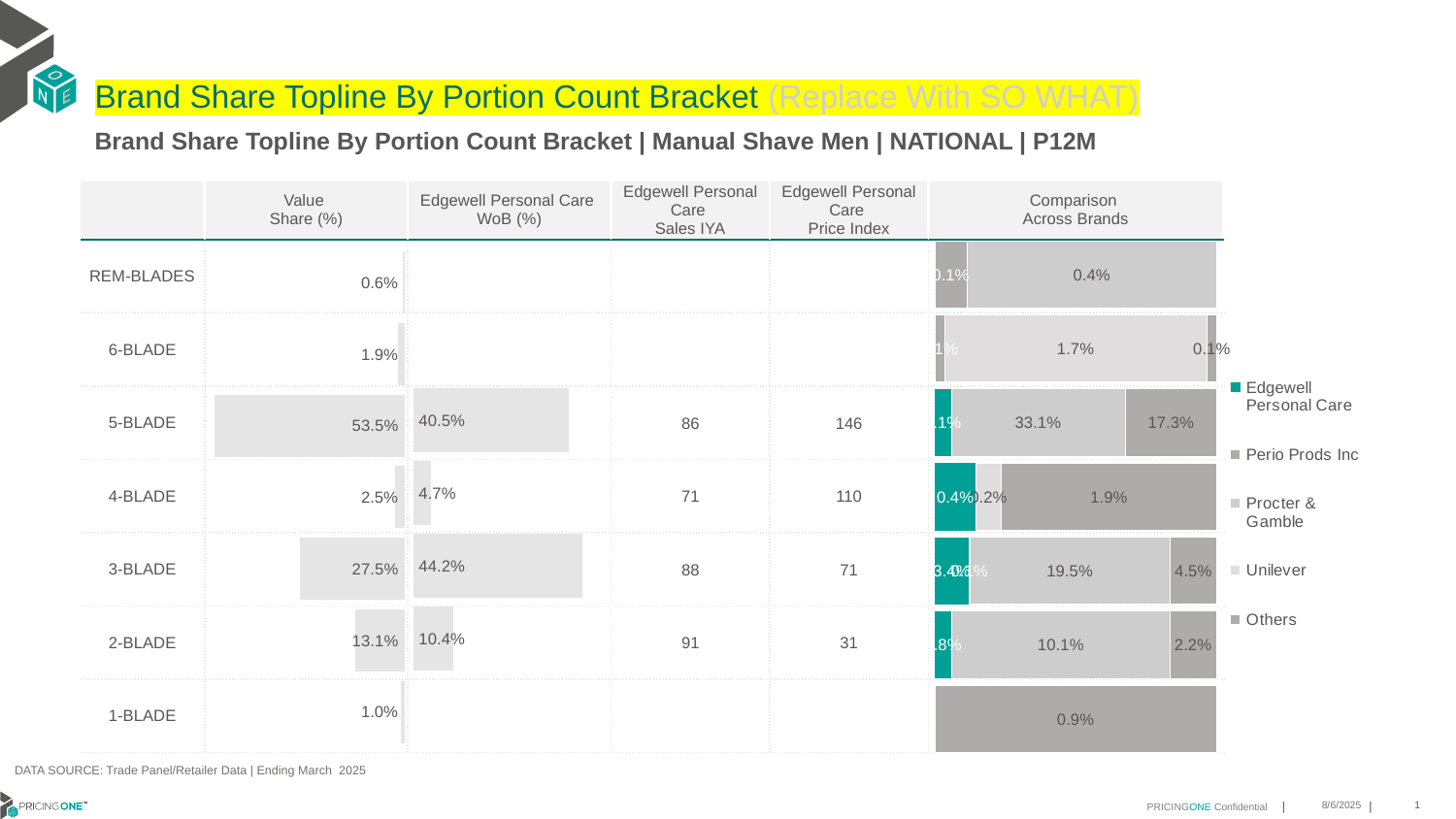

# Brand Share Topline By Portion Count Bracket (Replace With SO WHAT)
Brand Share Topline By Portion Count Bracket | Manual Shave Men | NATIONAL | P12M
|  | Value Share (%) | Edgewell Personal Care WoB (%) | Edgewell Personal Care Sales IYA | Edgewell Personal Care Price Index | Comparison Across Brands |
| --- | --- | --- | --- | --- | --- |
| REM-BLADES |  |  |  |  |  |
| 6-BLADE |  |  |  |  |  |
| 5-BLADE |  |  | 86 | 146 |  |
| 4-BLADE |  |  | 71 | 110 |  |
| 3-BLADE |  |  | 88 | 71 |  |
| 2-BLADE |  |  | 91 | 31 |  |
| 1-BLADE |  |  |  |  |  |

### Chart

| Category | Edgewell Personal Care | Perio Prods Inc | Procter & Gamble | Unilever | Others |
|---|---|---|---|---|---|
| REM-BLADES | None | 0.0005126814021108775 | 0.003948104145918263 | None | None |
| 6-BLADE | None | 0.0006597244641905023 | None | 0.017417160488893704 | 0.0006558751422653857 |
| 5-BLADE | 0.030915548820257512 | None | 0.3308300492193147 | None | 0.1730328721763693 |
| 4-BLADE | 0.0035808420754381 | None | None | 0.002188868893267889 | 0.018604622588313417 |
| 3-BLADE | 0.03369941170064899 | 0.000519245570282777 | 0.194690221262053 | None | 0.04538200472753165 |
| 2-BLADE | 0.0079534077401135 | None | 0.10113863615593842 | None | 0.0218180686306556 |
| 1-BLADE | None | None | None | None | 0.009047956734491347 |

### Chart

| Category | Value Share |
|---|---|
|  | 0.005595947865663988 |

### Chart

| Category | Brand WoB % |
|---|---|
|  | None |
DATA SOURCE: Trade Panel/Retailer Data | Ending March  2025

8/6/2025
1